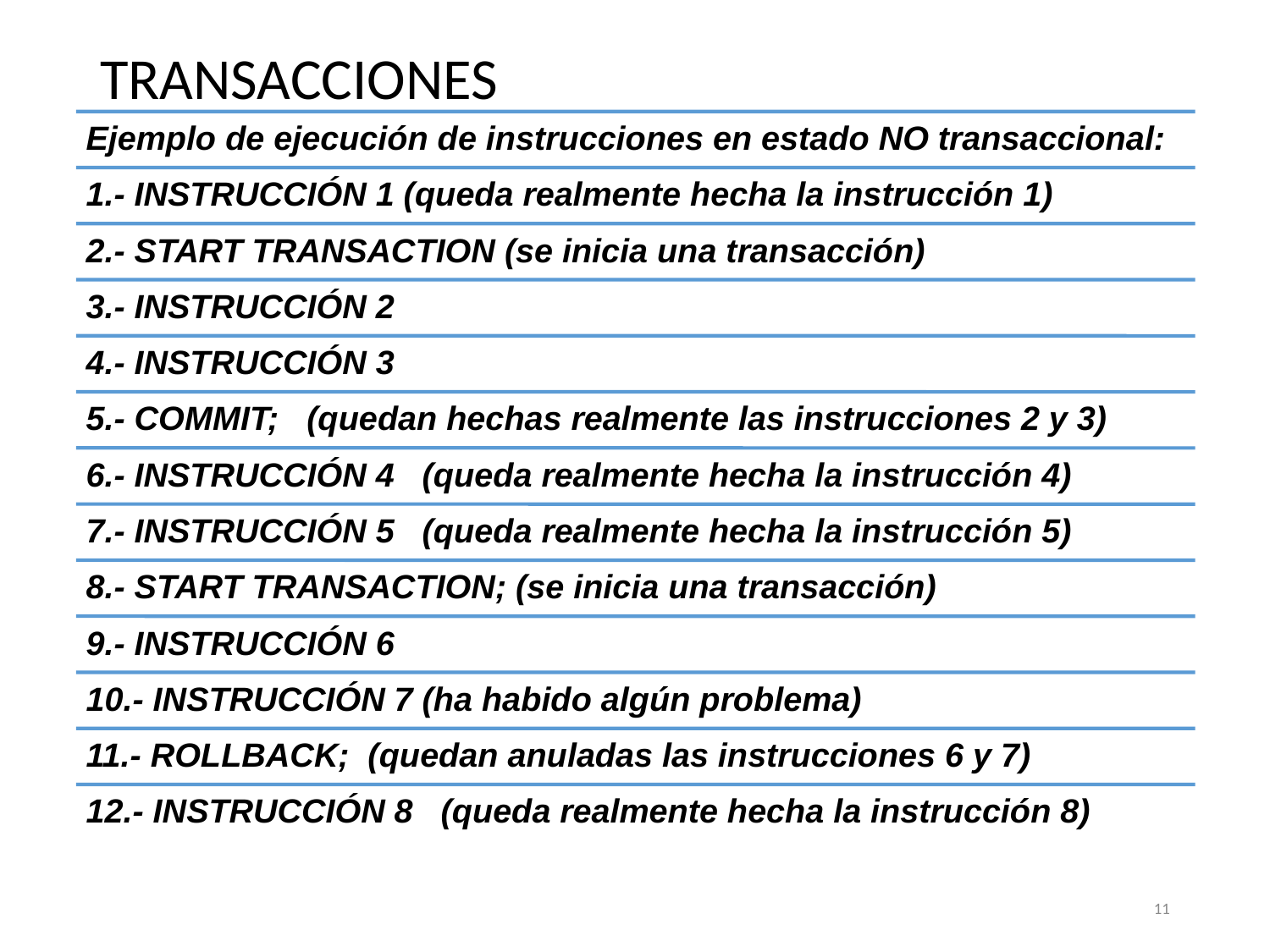

# TRANSACCIONES
Ejemplo de ejecución de instrucciones en estado NO transaccional:
1.- INSTRUCCIÓN 1 (queda realmente hecha la instrucción 1)
2.- START TRANSACTION (se inicia una transacción)
3.- INSTRUCCIÓN 2
4.- INSTRUCCIÓN 3
5.- COMMIT;   (quedan hechas realmente las instrucciones 2 y 3)
6.- INSTRUCCIÓN 4   (queda realmente hecha la instrucción 4)
7.- INSTRUCCIÓN 5   (queda realmente hecha la instrucción 5)
8.- START TRANSACTION; (se inicia una transacción)
9.- INSTRUCCIÓN 6
10.- INSTRUCCIÓN 7 (ha habido algún problema)
11.- ROLLBACK;  (quedan anuladas las instrucciones 6 y 7)
12.- INSTRUCCIÓN 8   (queda realmente hecha la instrucción 8)
11